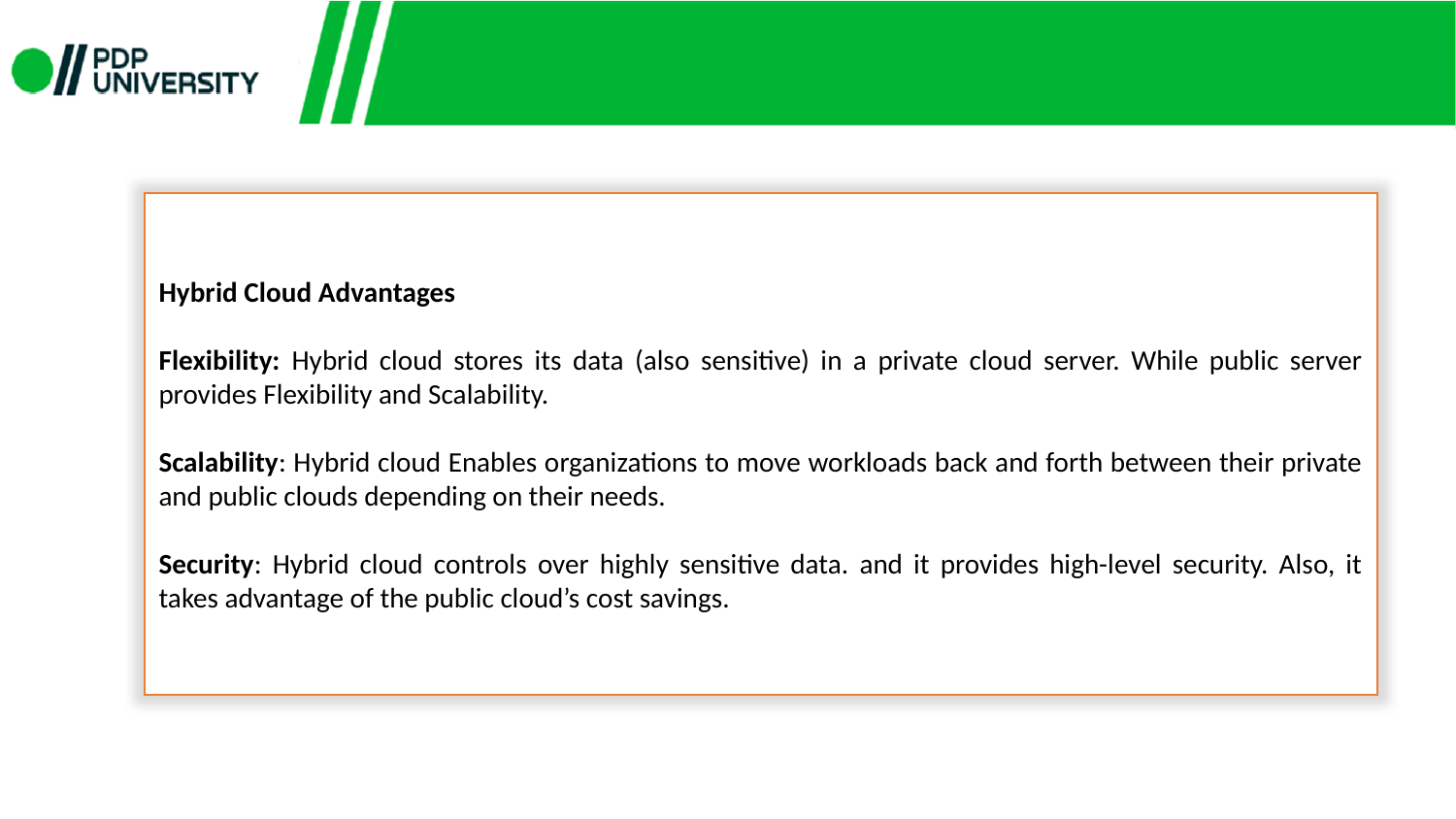

Hybrid Cloud Advantages

Flexibility: Hybrid cloud stores its data (also sensitive) in a private cloud server. While public server provides Flexibility and Scalability.

Scalability: Hybrid cloud Enables organizations to move workloads back and forth between their private and public clouds depending on their needs.

Security: Hybrid cloud controls over highly sensitive data. and it provides high-level security. Also, it takes advantage of the public cloud’s cost savings.